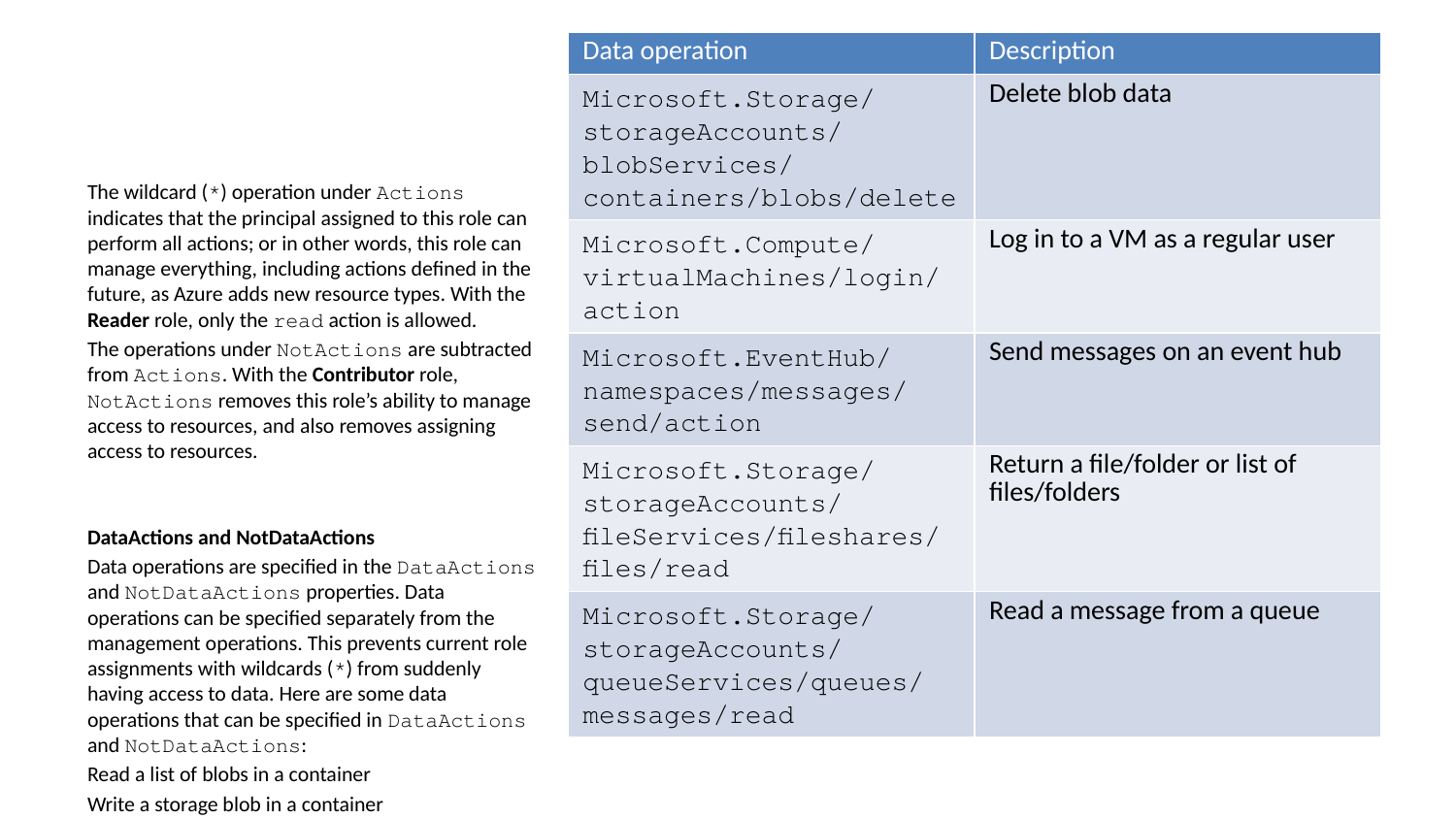

| Data operation | Description |
| --- | --- |
| Microsoft.Storage/storageAccounts/blobServices/containers/blobs/delete | Delete blob data |
| Microsoft.Compute/virtualMachines/login/action | Log in to a VM as a regular user |
| Microsoft.EventHub/namespaces/messages/send/action | Send messages on an event hub |
| Microsoft.Storage/storageAccounts/fileServices/fileshares/files/read | Return a file/folder or list of files/folders |
| Microsoft.Storage/storageAccounts/queueServices/queues/messages/read | Read a message from a queue |
The wildcard (*) operation under Actions indicates that the principal assigned to this role can perform all actions; or in other words, this role can manage everything, including actions defined in the future, as Azure adds new resource types. With the Reader role, only the read action is allowed.
The operations under NotActions are subtracted from Actions. With the Contributor role, NotActions removes this role’s ability to manage access to resources, and also removes assigning access to resources.
DataActions and NotDataActions
Data operations are specified in the DataActions and NotDataActions properties. Data operations can be specified separately from the management operations. This prevents current role assignments with wildcards (*) from suddenly having access to data. Here are some data operations that can be specified in DataActions and NotDataActions:
Read a list of blobs in a container
Write a storage blob in a container
Delete a message in a queue
Only data operations can be added to the DataActions and NotDataActions properties. Resource providers identify which operations are data operations by setting the isDataAction property to true. Roles that do not have data operations can omit these properties from the role definition.
These actions work exactly like their management cousins. You specify actions you want to allow (or * for all) and then provide a list of specific actions to remove in the NotDataActions collection. Here are some examples, you can find the full list of actions and data actions in the resource provider documentation: